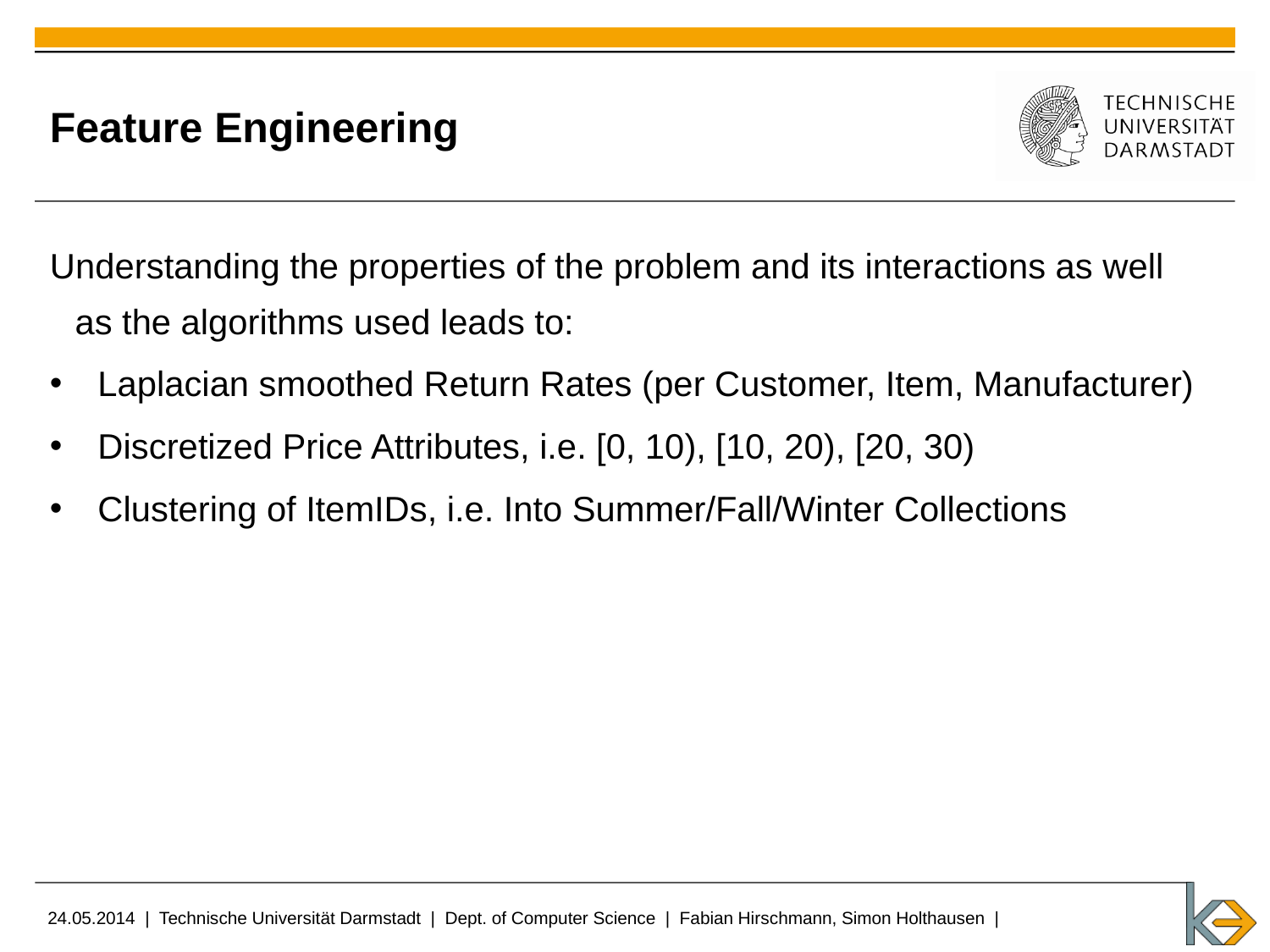

# Feature Engineering
Understanding the properties of the problem and its interactions as well as the algorithms used leads to:
Laplacian smoothed Return Rates (per Customer, Item, Manufacturer)
Discretized Price Attributes, i.e. [0, 10), [10, 20), [20, 30)
Clustering of ItemIDs, i.e. Into Summer/Fall/Winter Collections